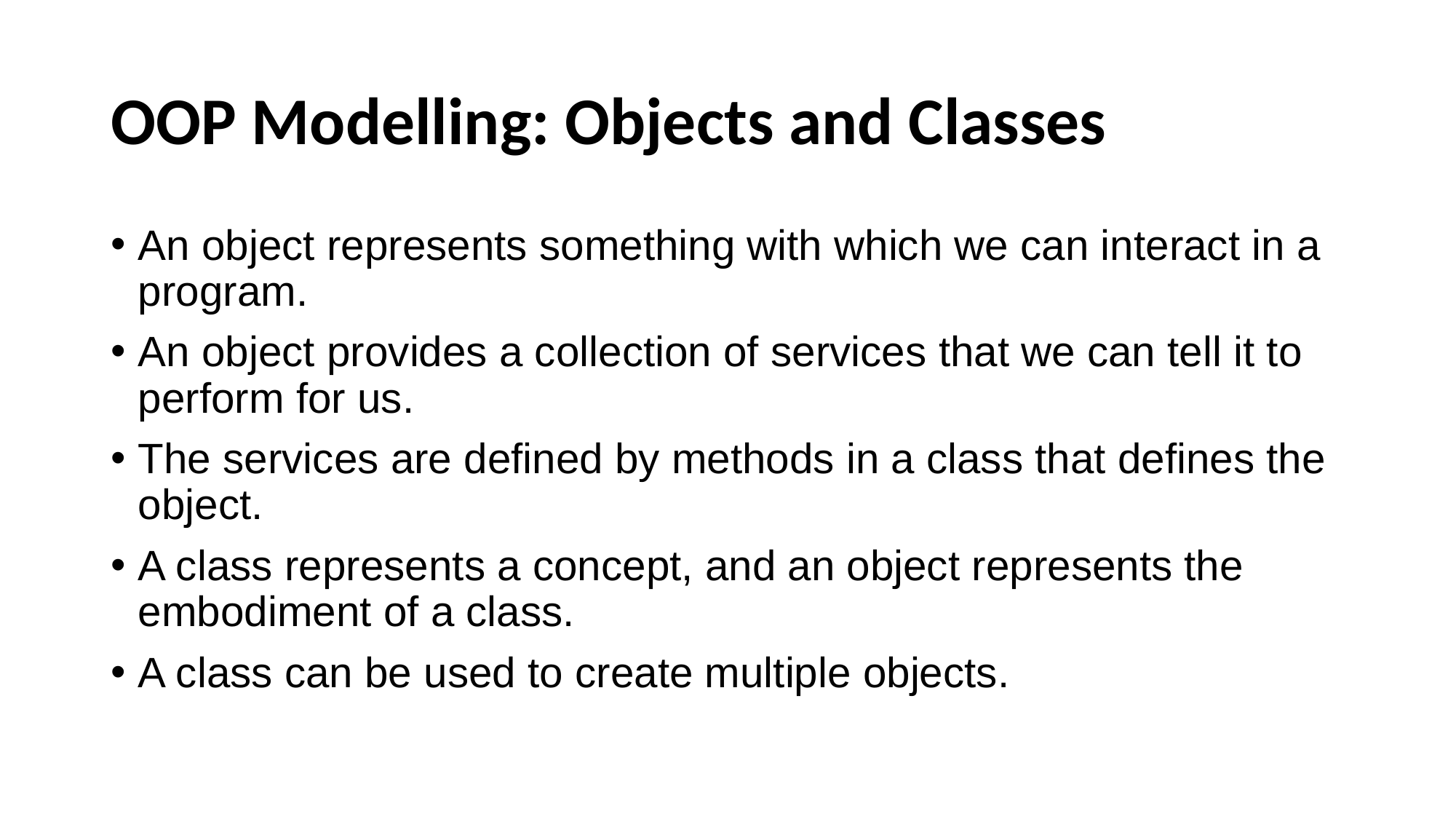

# OOP Modelling: Objects and Classes
An object represents something with which we can interact in a program.
An object provides a collection of services that we can tell it to perform for us.
The services are defined by methods in a class that defines the object.
A class represents a concept, and an object represents the embodiment of a class.
A class can be used to create multiple objects.